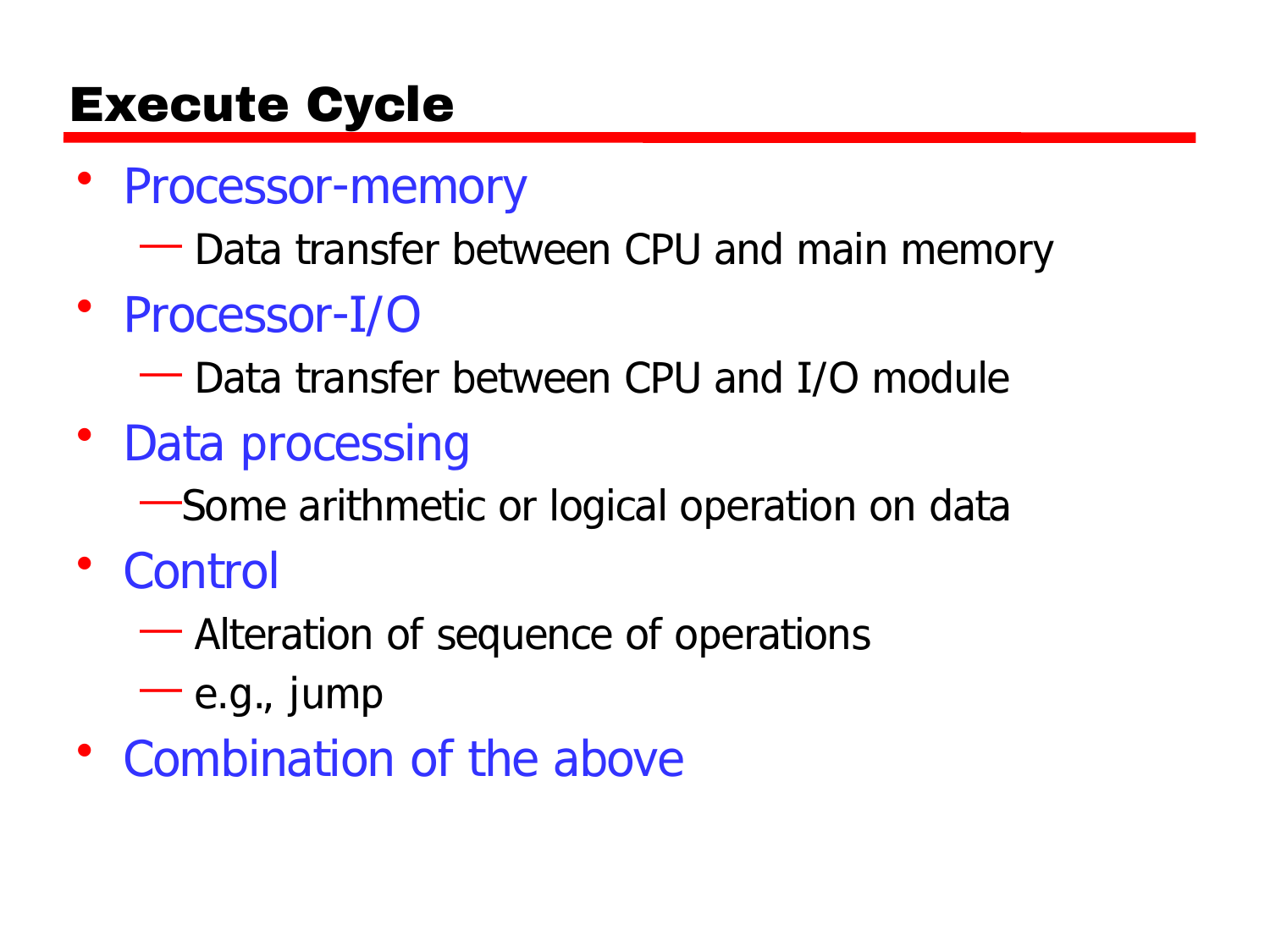

# Execute Cycle
Processor-memory
 Data transfer between CPU and main memory
Processor-I/O
 Data transfer between CPU and I/O module
Data processing
Some arithmetic or logical operation on data
Control
 Alteration of sequence of operations
 e.g., jump
Combination of the above